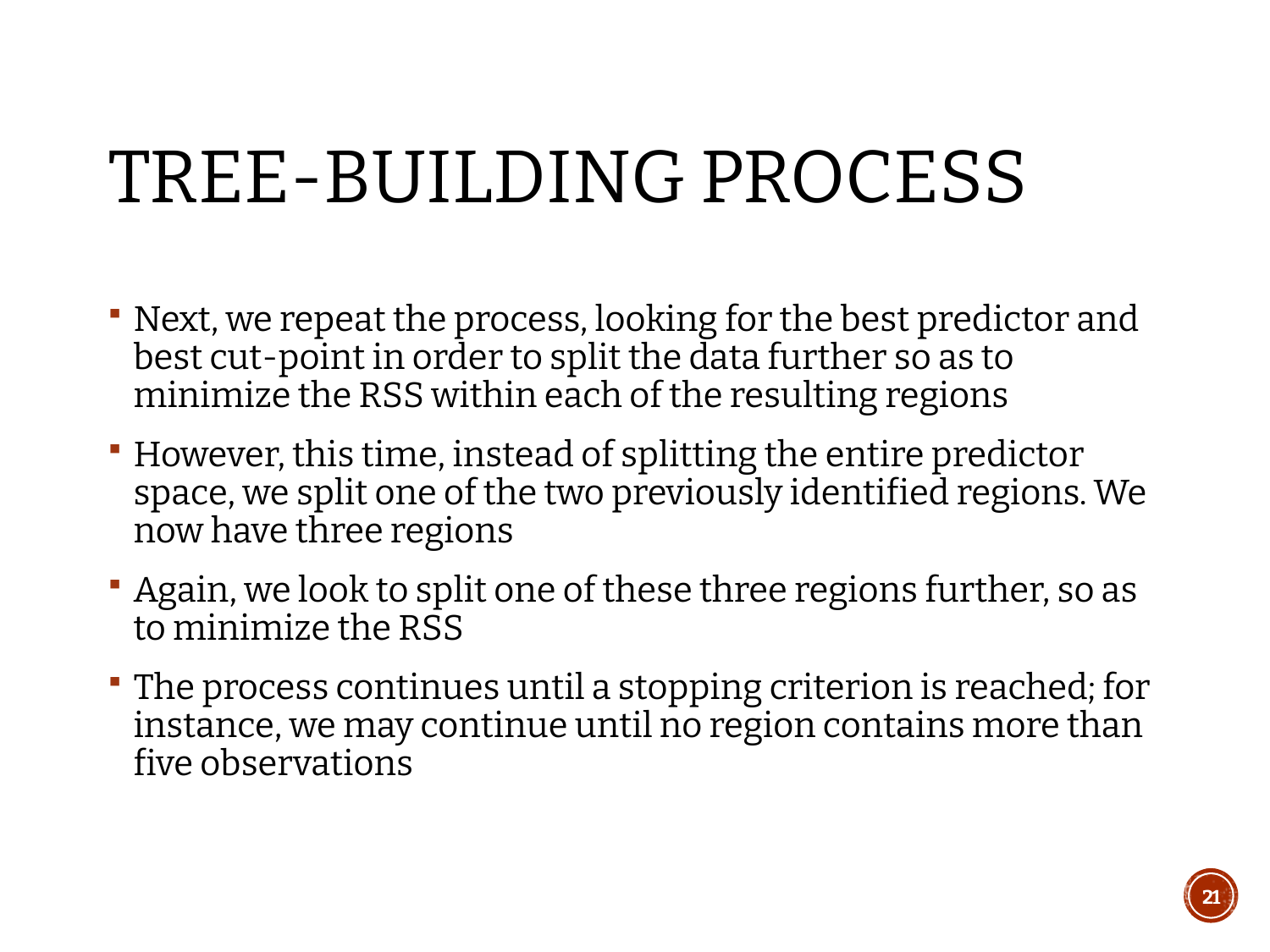

# tree-building process
Next, we repeat the process, looking for the best predictor and best cut-point in order to split the data further so as to minimize the RSS within each of the resulting regions
However, this time, instead of splitting the entire predictor space, we split one of the two previously identified regions. We now have three regions
Again, we look to split one of these three regions further, so as to minimize the RSS
The process continues until a stopping criterion is reached; for instance, we may continue until no region contains more than five observations
21